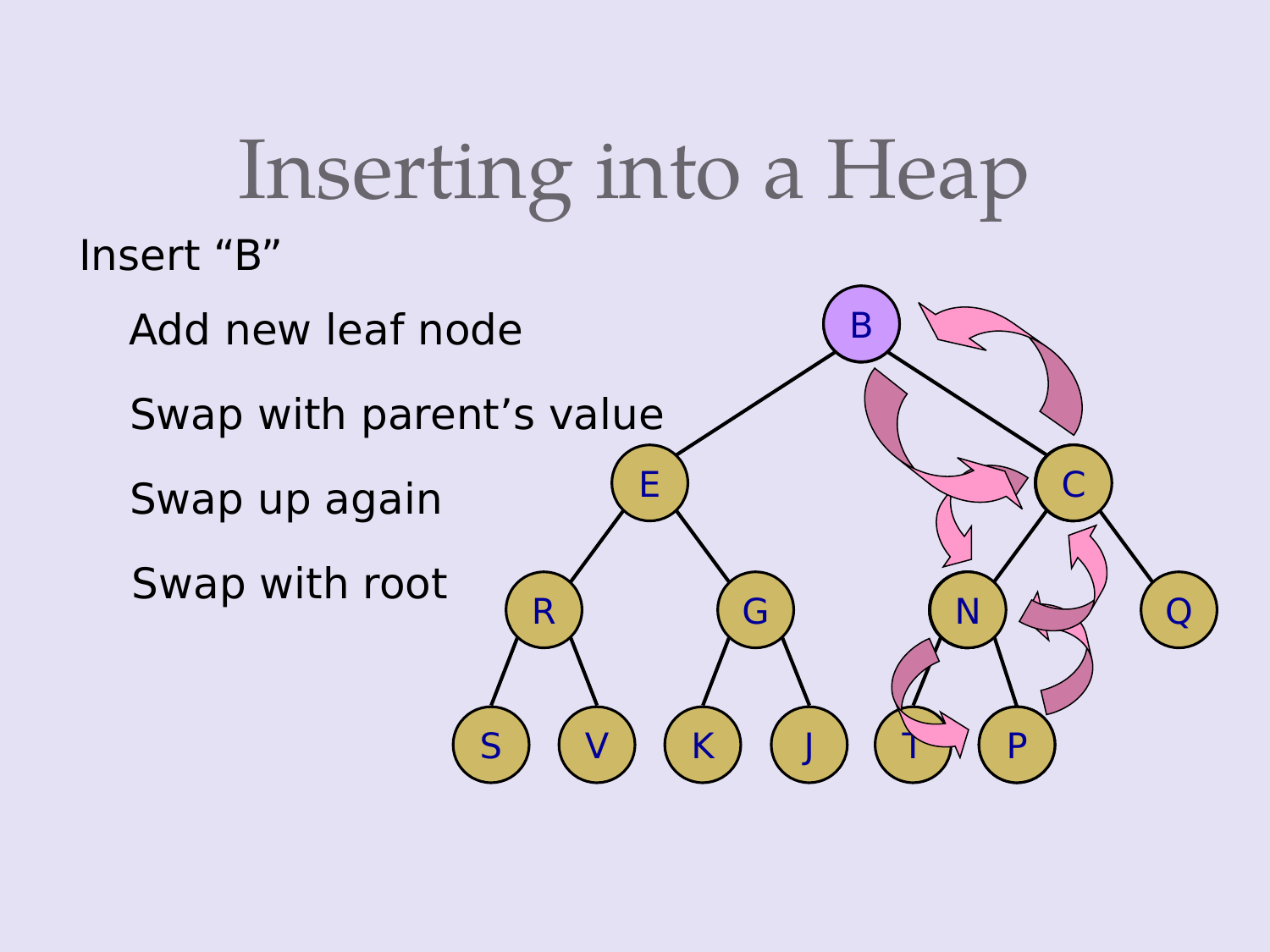

# Inserting into a Heap
Insert “B”

B
C
E
N
R
G
P
Q
S
V
K
J
T
Add new leaf node

Swap with parent’s value
B
C

Swap up again

Swap with root
B
N

B

P